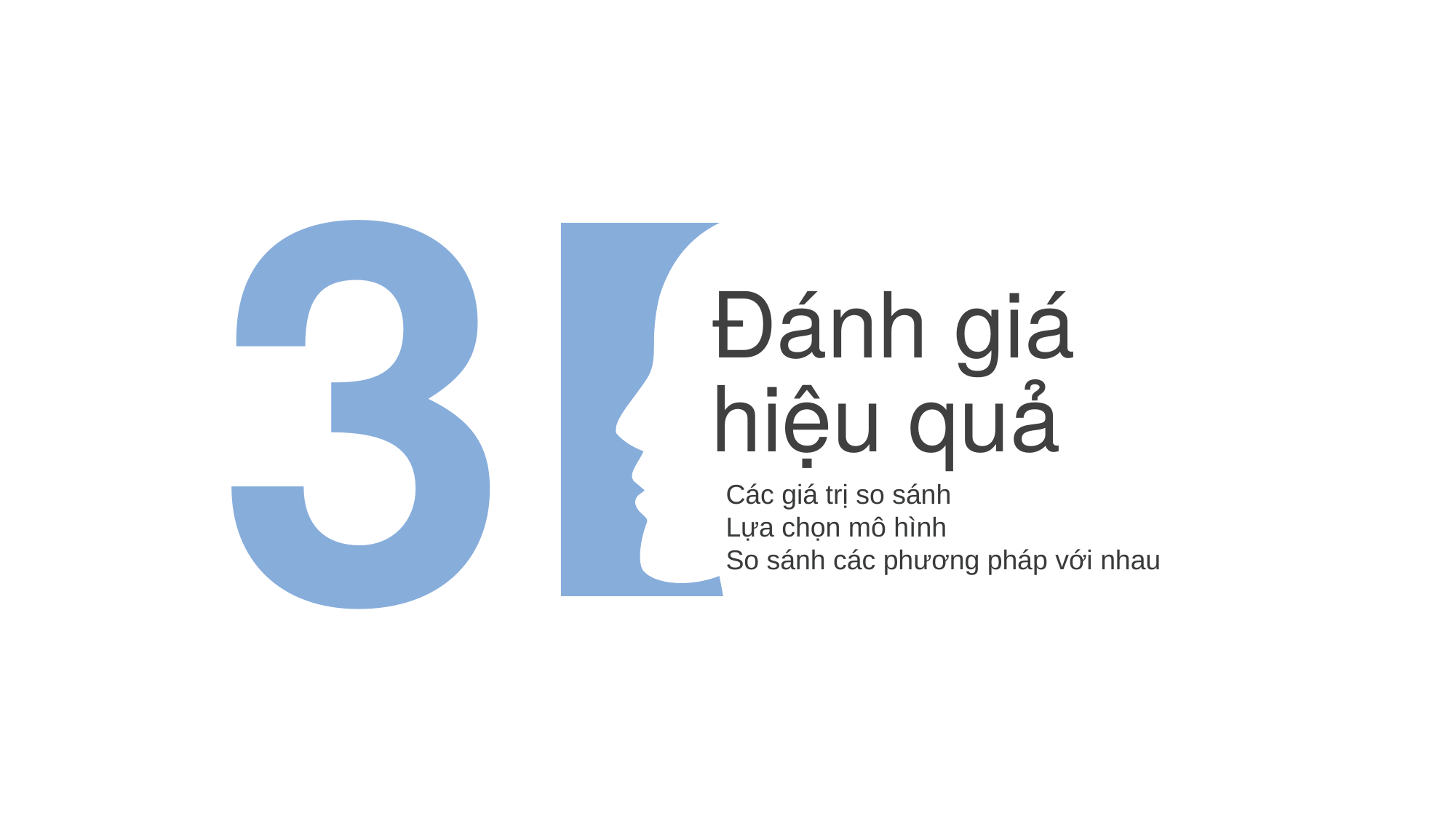

3

Đánh giá
hiệu quả
Các giá trị so sánh
Lựa chọn mô hình
So sánh các phương pháp với nhau